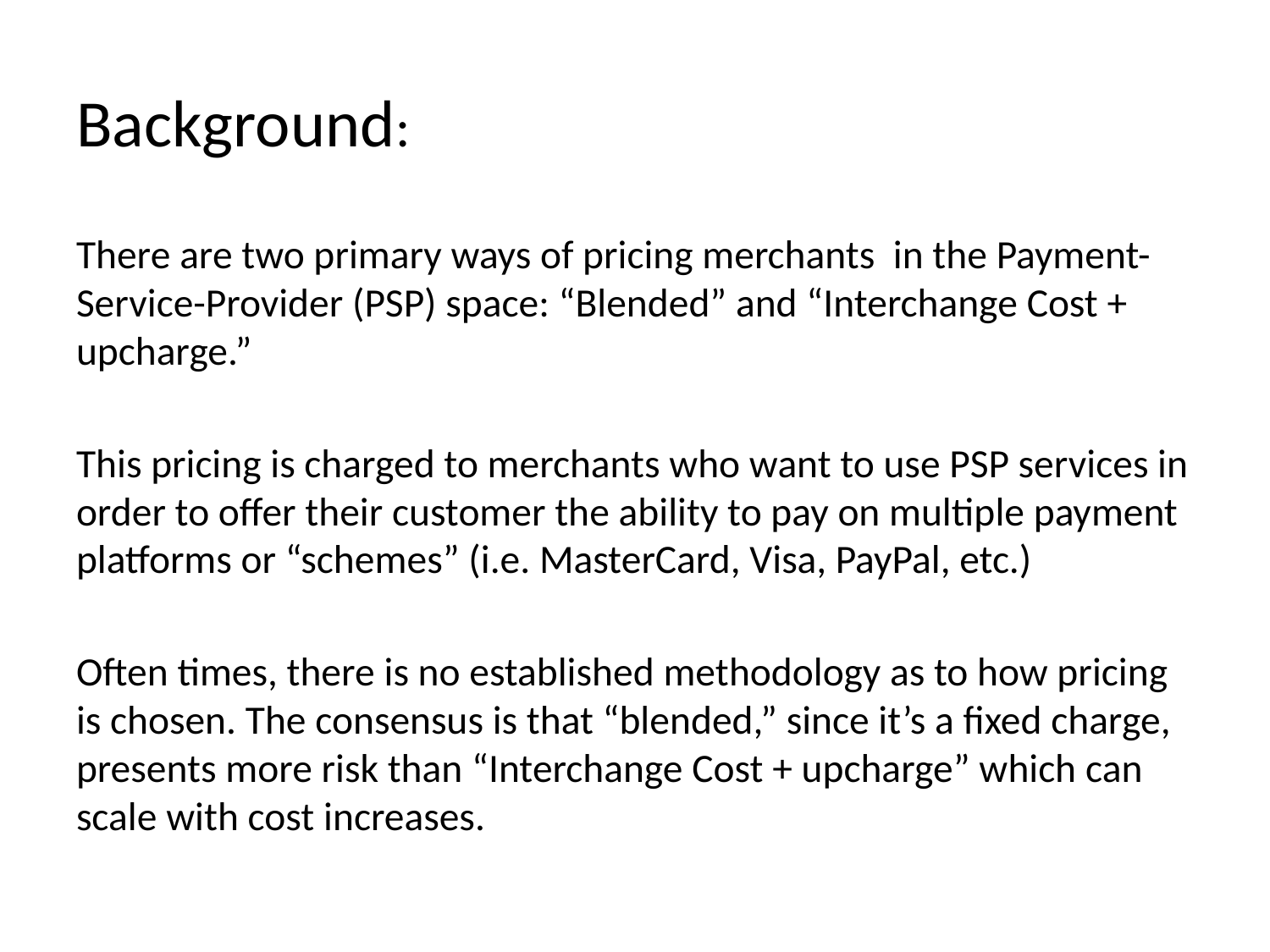

# Background:
There are two primary ways of pricing merchants  in the Payment-Service-Provider (PSP) space: “Blended” and “Interchange Cost + upcharge.”

This pricing is charged to merchants who want to use PSP services in order to offer their customer the ability to pay on multiple payment platforms or “schemes” (i.e. MasterCard, Visa, PayPal, etc.)

Often times, there is no established methodology as to how pricing is chosen. The consensus is that “blended,” since it’s a fixed charge, presents more risk than “Interchange Cost + upcharge” which can scale with cost increases.